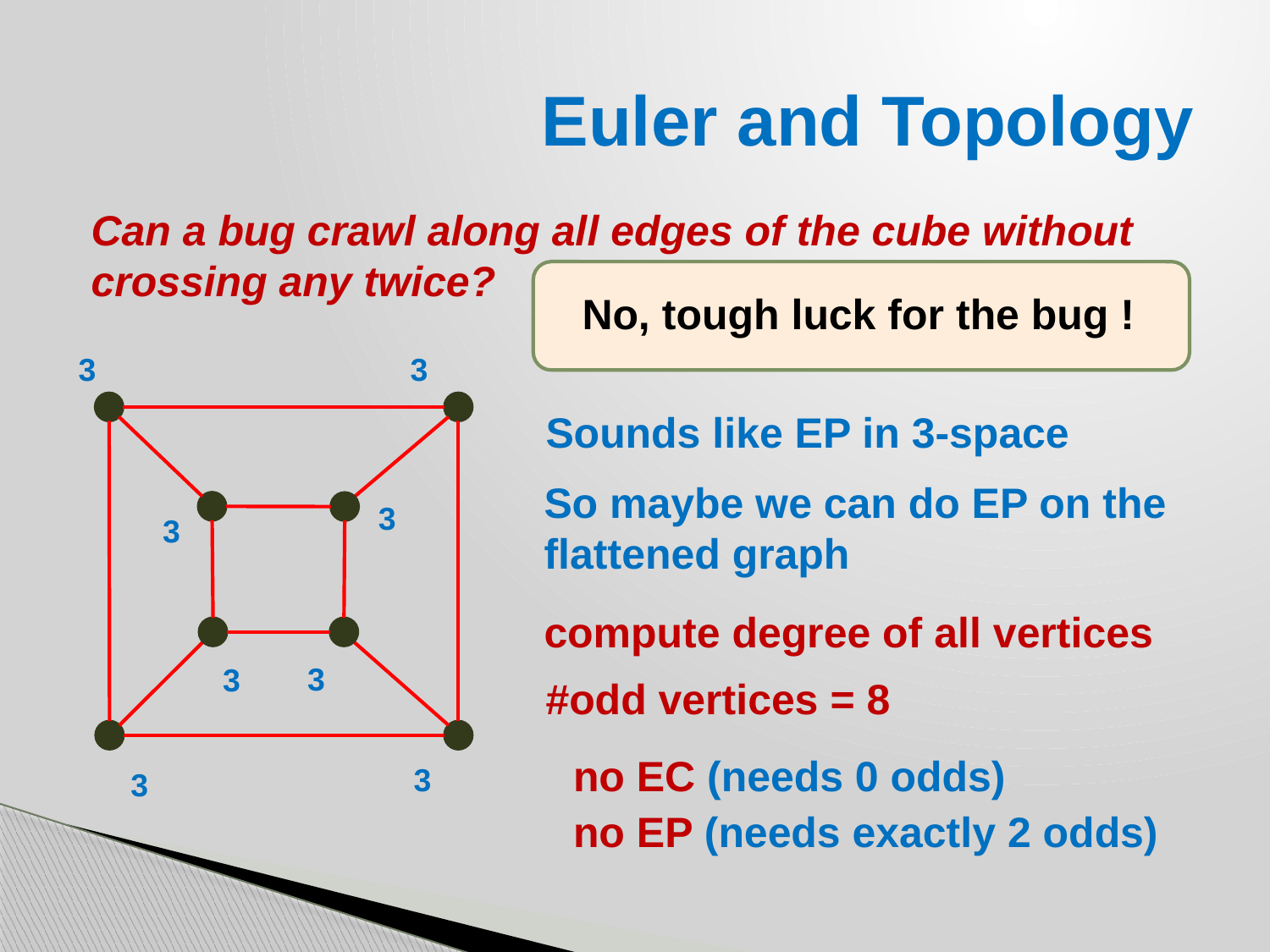

# Euler and Topology
Can a bug crawl along all edges of the cube without crossing any twice?

No, tough luck for the bug !
3
3
3
3
3
3
3
3

Sounds like EP in 3-space
So maybe we can do EP on the flattened graph
compute degree of all vertices
#odd vertices = 8
no EC (needs 0 odds)
no EP (needs exactly 2 odds)